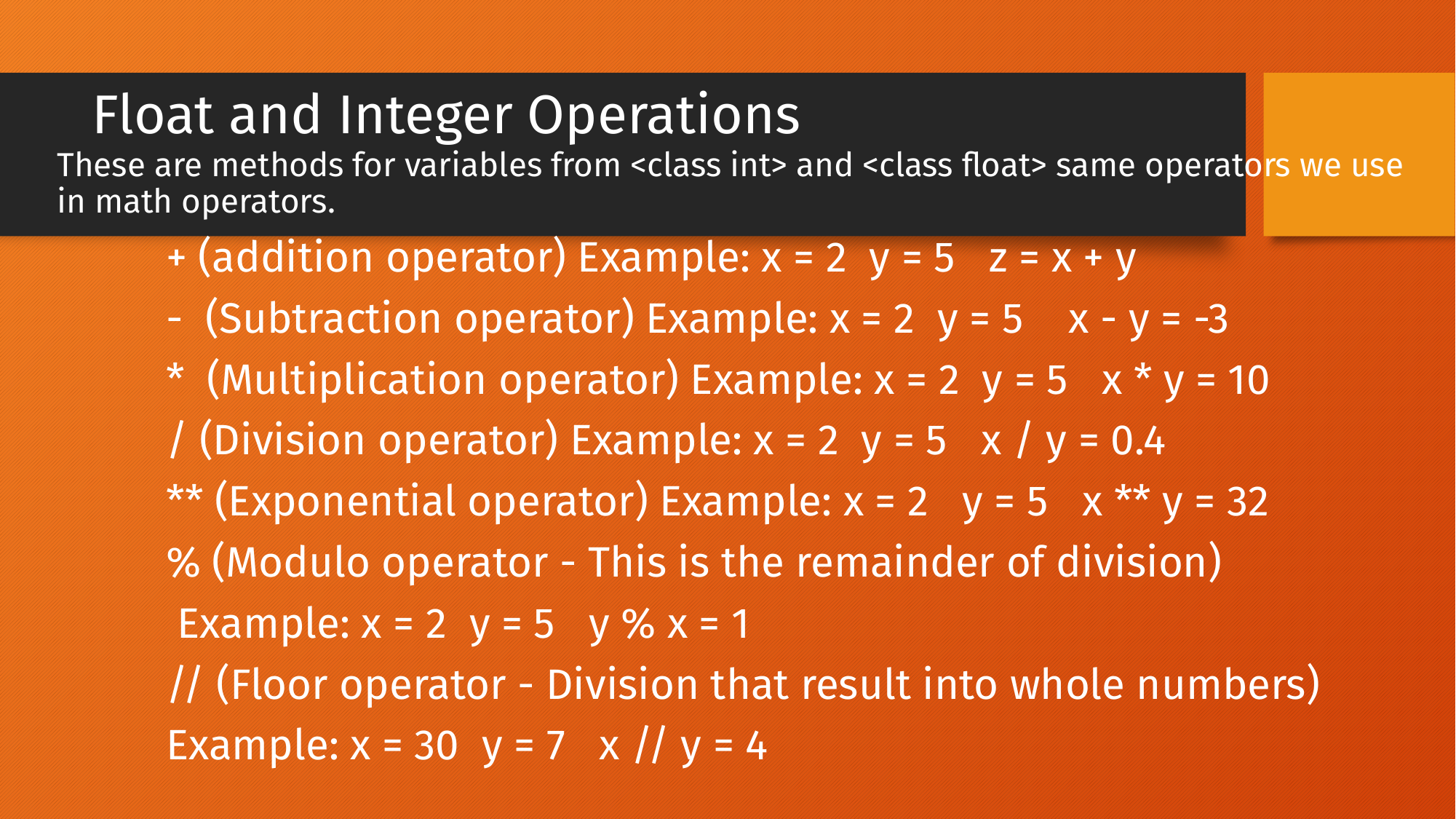

# Float and Integer Operations
These are methods for variables from <class int> and <class float> same operators we use in math operators.
	+ (addition operator) Example: x = 2  y = 5   z = x + y
	-  (Subtraction operator) Example: x = 2  y = 5    x - y = -3
	*  (Multiplication operator) Example: x = 2  y = 5   x * y = 10
	/ (Division operator) Example: x = 2  y = 5   x / y = 0.4
	** (Exponential operator) Example: x = 2   y = 5   x ** y = 32
	% (Modulo operator - This is the remainder of division)
 Example: x = 2  y = 5   y % x = 1
	// (Floor operator - Division that result into whole numbers)
Example: x = 30  y = 7   x // y = 4